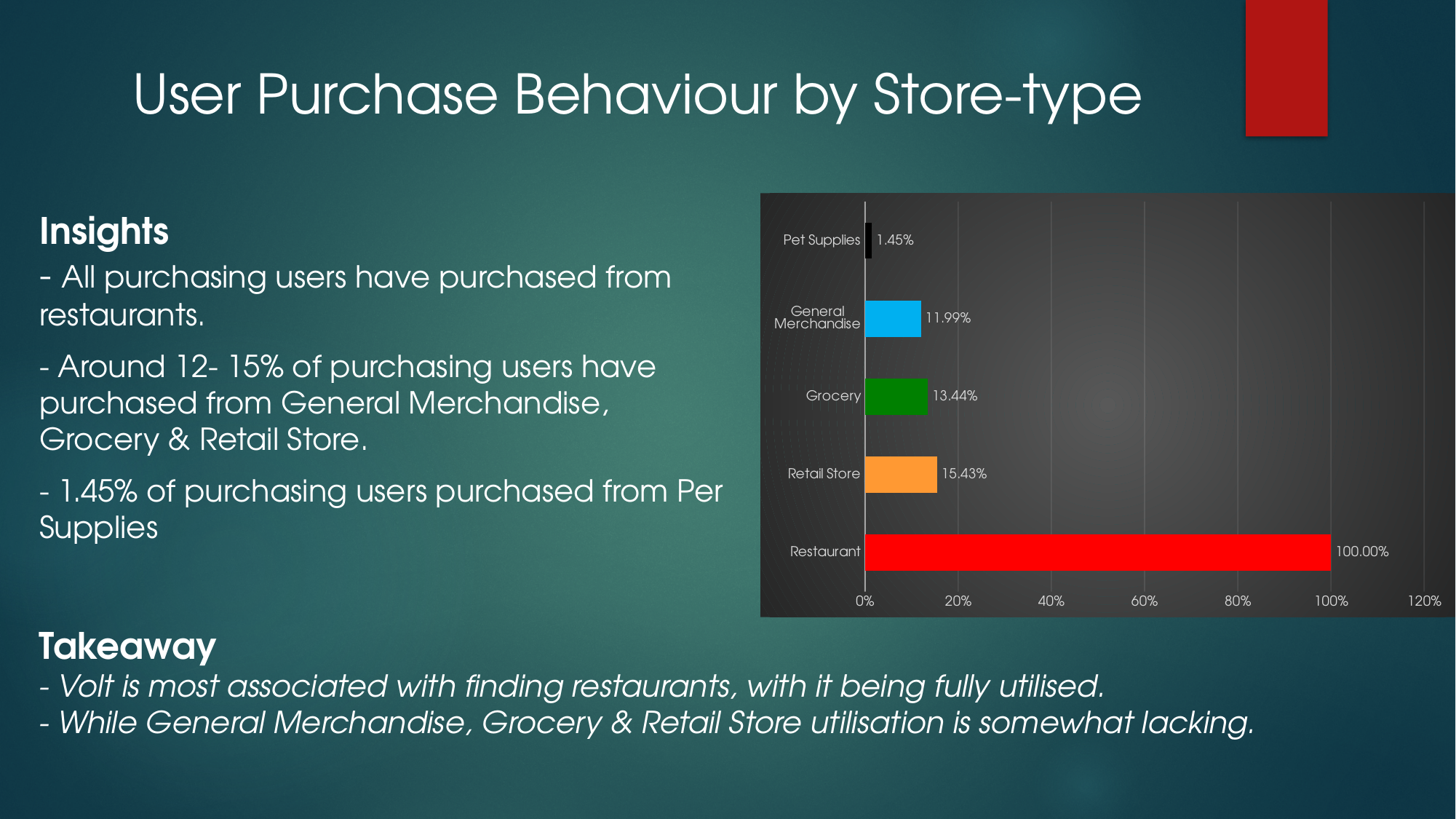

# User Purchase Behaviour by Store-type

### Chart

| Category | User Purchases |
|---|---|
| Restaurant | 1.0 |
| Retail Store | 0.1543 |
| Grocery | 0.1344 |
| General Merchandise | 0.1199 |
| Pet Supplies | 0.0145 |
Insights
- All purchasing users have purchased from restaurants.
- Around 12- 15% of purchasing users have purchased from General Merchandise, Grocery & Retail Store.
- 1.45% of purchasing users purchased from Per Supplies

Takeaway
- Volt is most associated with finding restaurants, with it being fully utilised.
- While General Merchandise, Grocery & Retail Store utilisation is somewhat lacking.